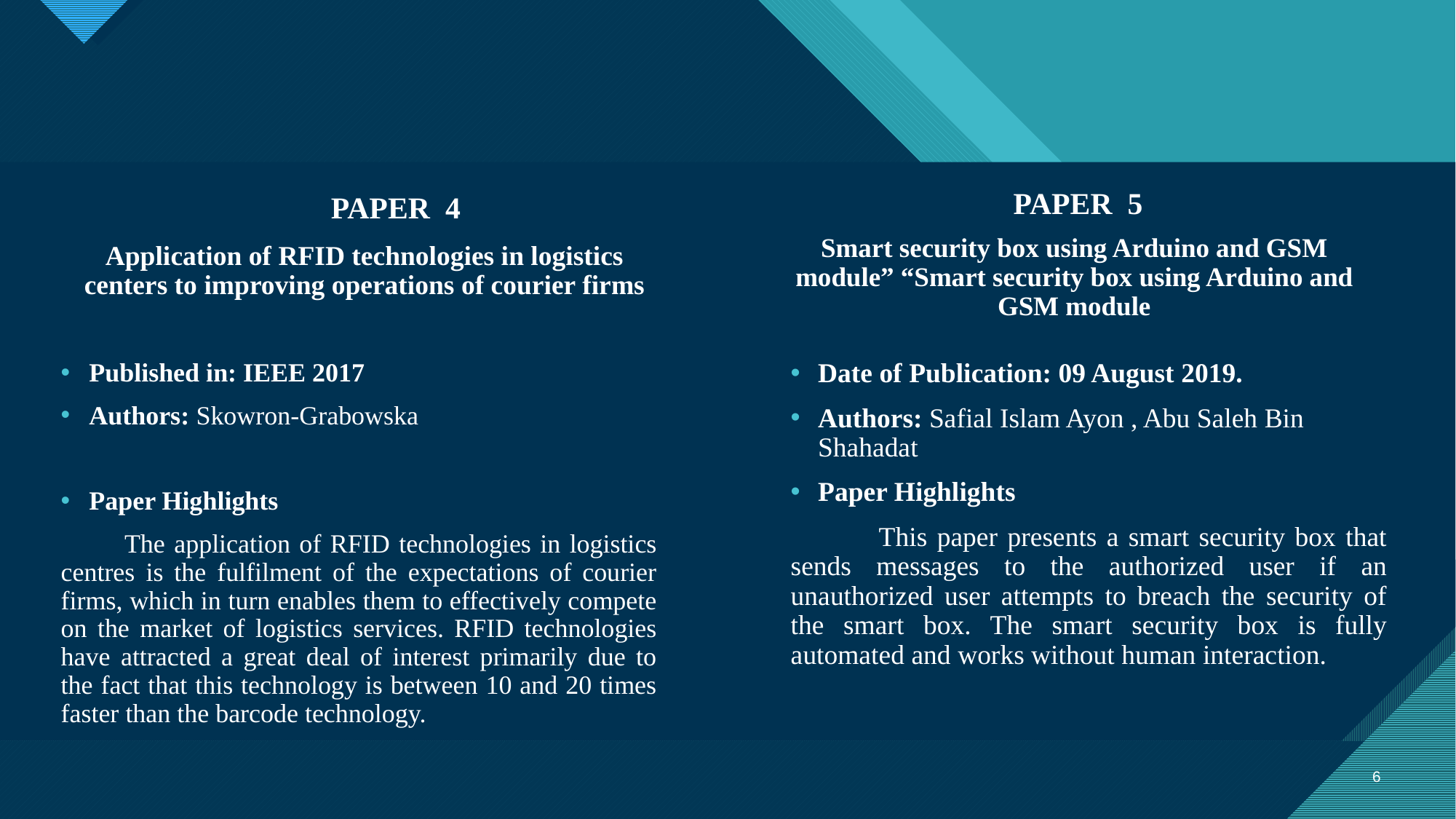

PAPER  5
PAPER  4
Smart security box using Arduino and GSM module” “Smart security box using Arduino and GSM module
Application of RFID technologies in logistics centers to improving operations of courier firms
Published in: IEEE 2017
Authors: Skowron-Grabowska

Paper Highlights
       The application of RFID technologies in logistics centres is the fulfilment of the expectations of courier firms, which in turn enables them to effectively compete on the market of logistics services. RFID technologies have attracted a great deal of interest primarily due to the fact that this technology is between 10 and 20 times faster than the barcode technology.
Date of Publication: 09 August 2019.
Authors: Safial Islam Ayon , Abu Saleh Bin Shahadat
Paper Highlights
         This paper presents a smart security box that sends messages to the authorized user if an unauthorized user attempts to breach the security of the smart box. The smart security box is fully automated and works without human interaction.

6